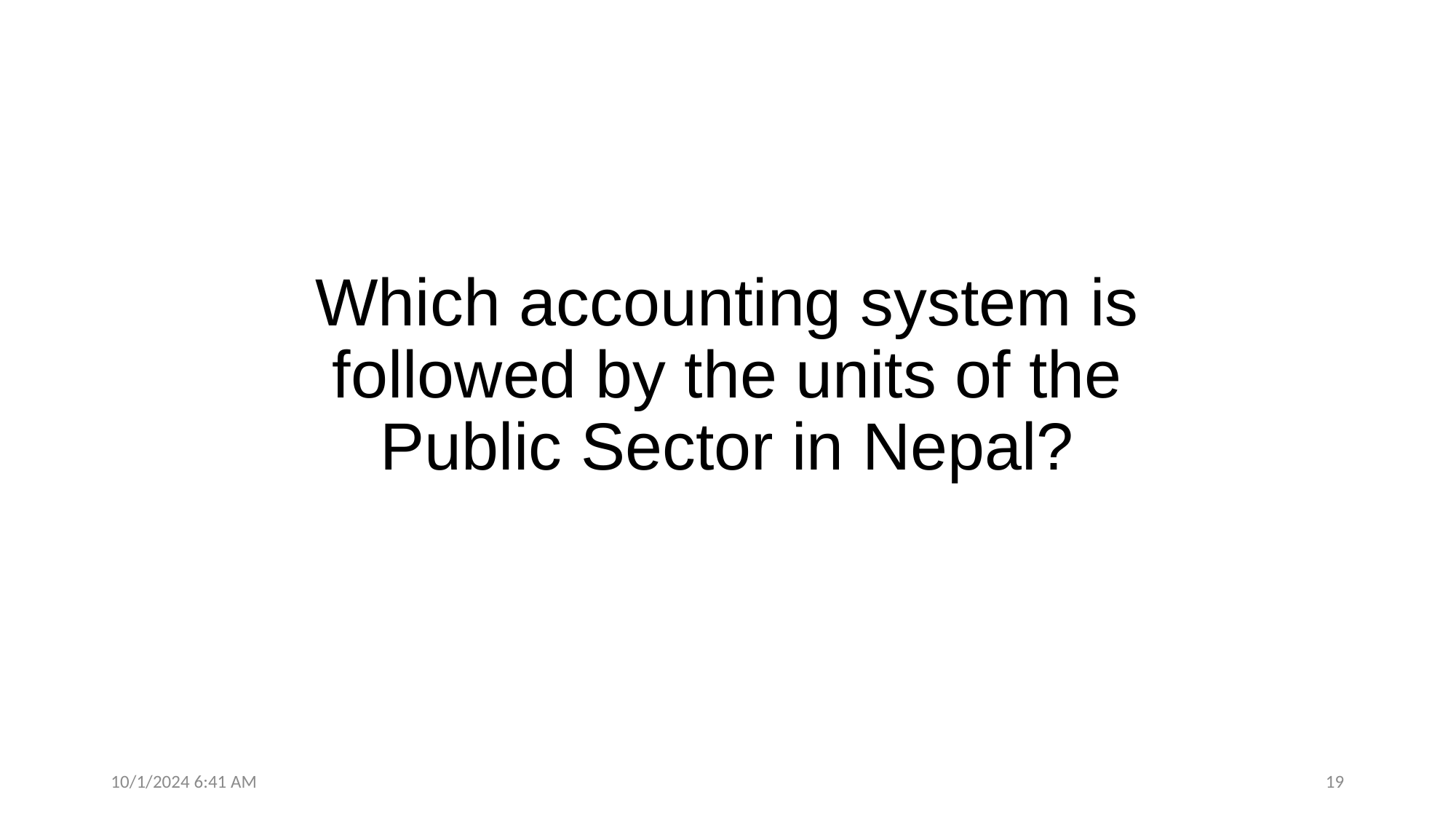

# Which accounting system is followed by the units of the Public Sector in Nepal?
10/1/2024 6:41 AM
19